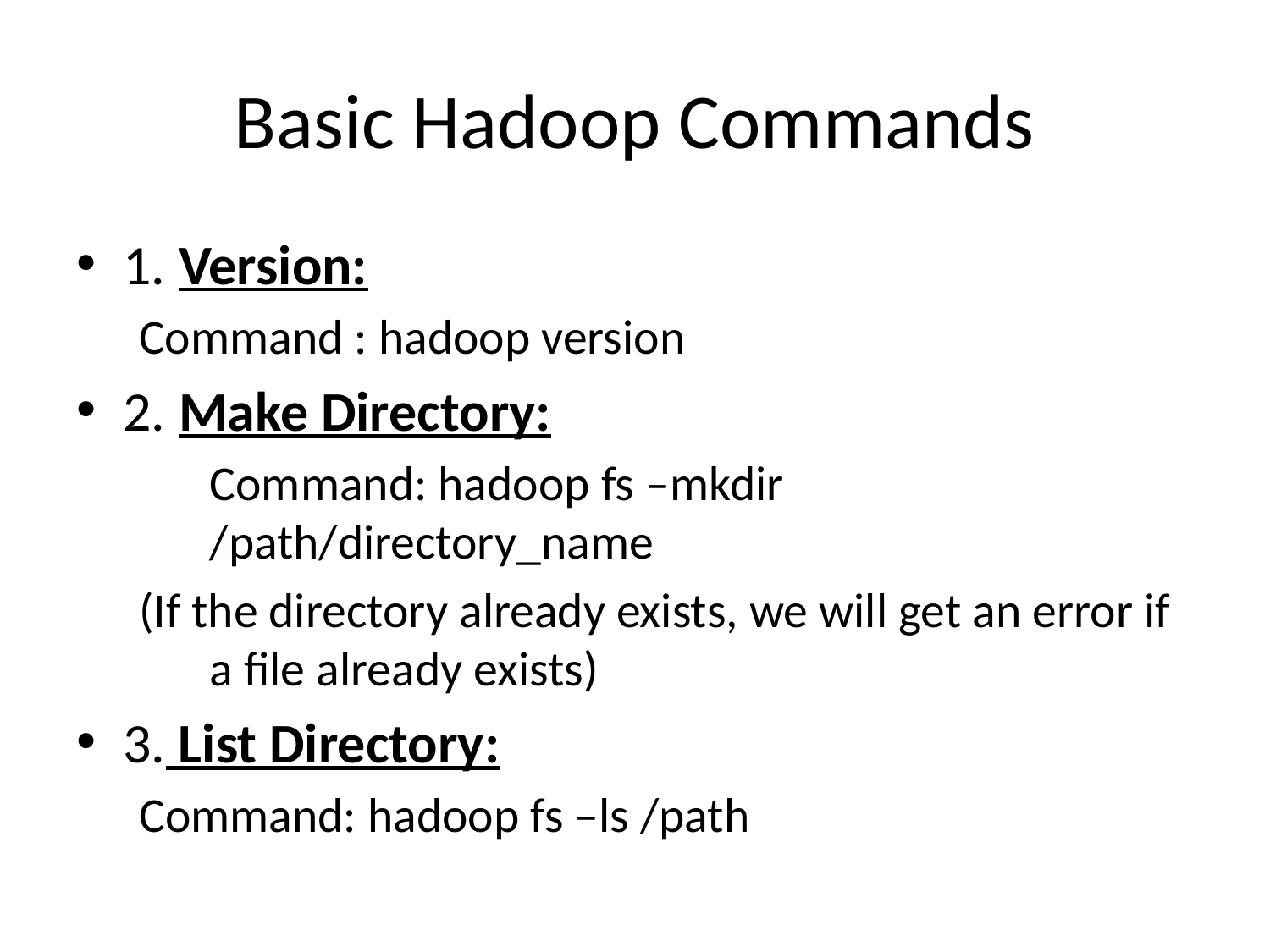

# Basic Hadoop Commands
1. Version:
Command : hadoop version
2. Make Directory:
	Command: hadoop fs –mkdir /path/directory_name
(If the directory already exists, we will get an error if a file already exists)
3. List Directory:
Command: hadoop fs –ls /path